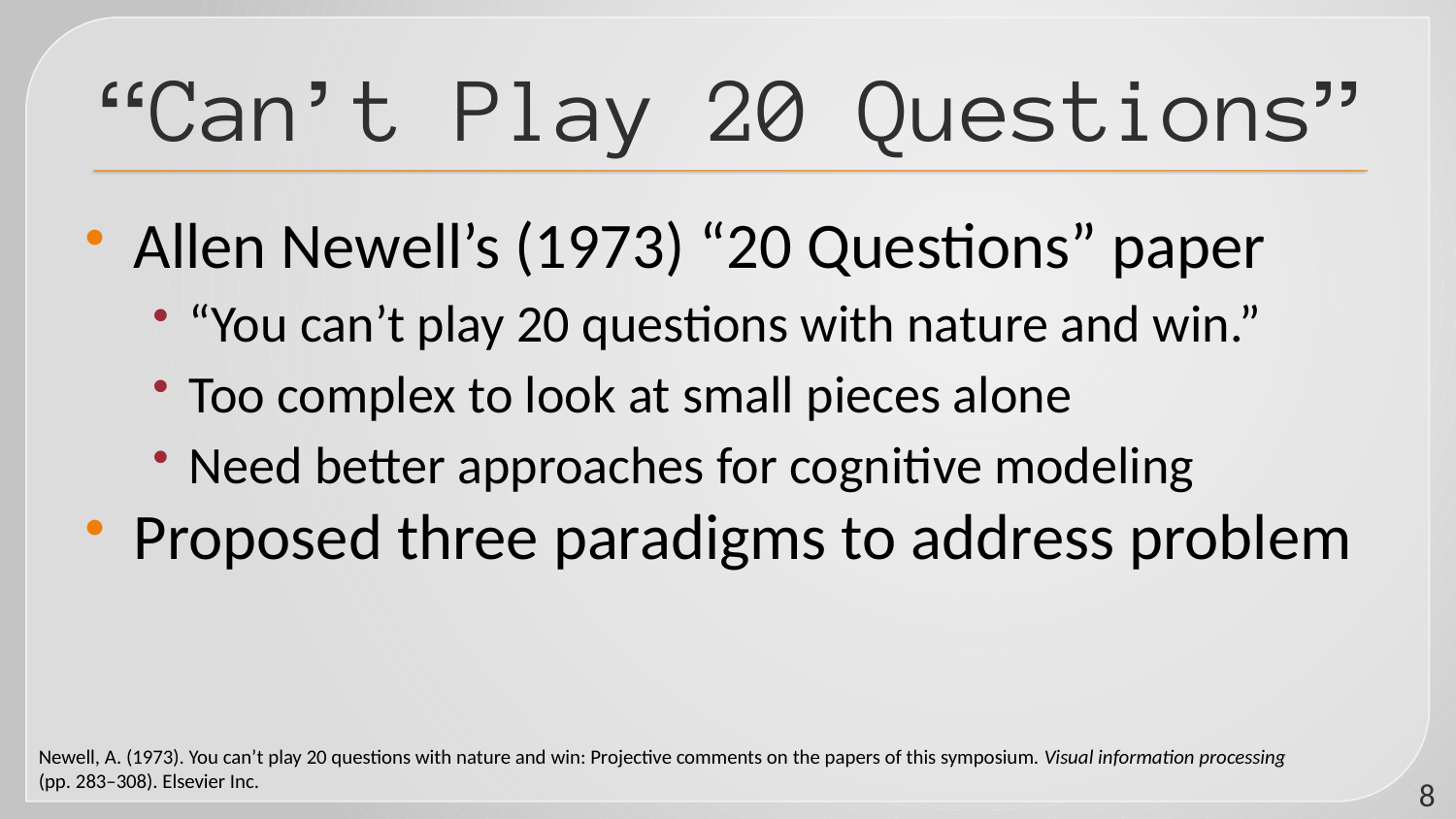

# “Can’t Play 20 Questions”
Allen Newell’s (1973) “20 Questions” paper
“You can’t play 20 questions with nature and win.”
Too complex to look at small pieces alone
Need better approaches for cognitive modeling
Proposed three paradigms to address problem
Newell, A. (1973). You can’t play 20 questions with nature and win: Projective comments on the papers of this symposium. Visual information processing (pp. 283–308). Elsevier Inc.
8